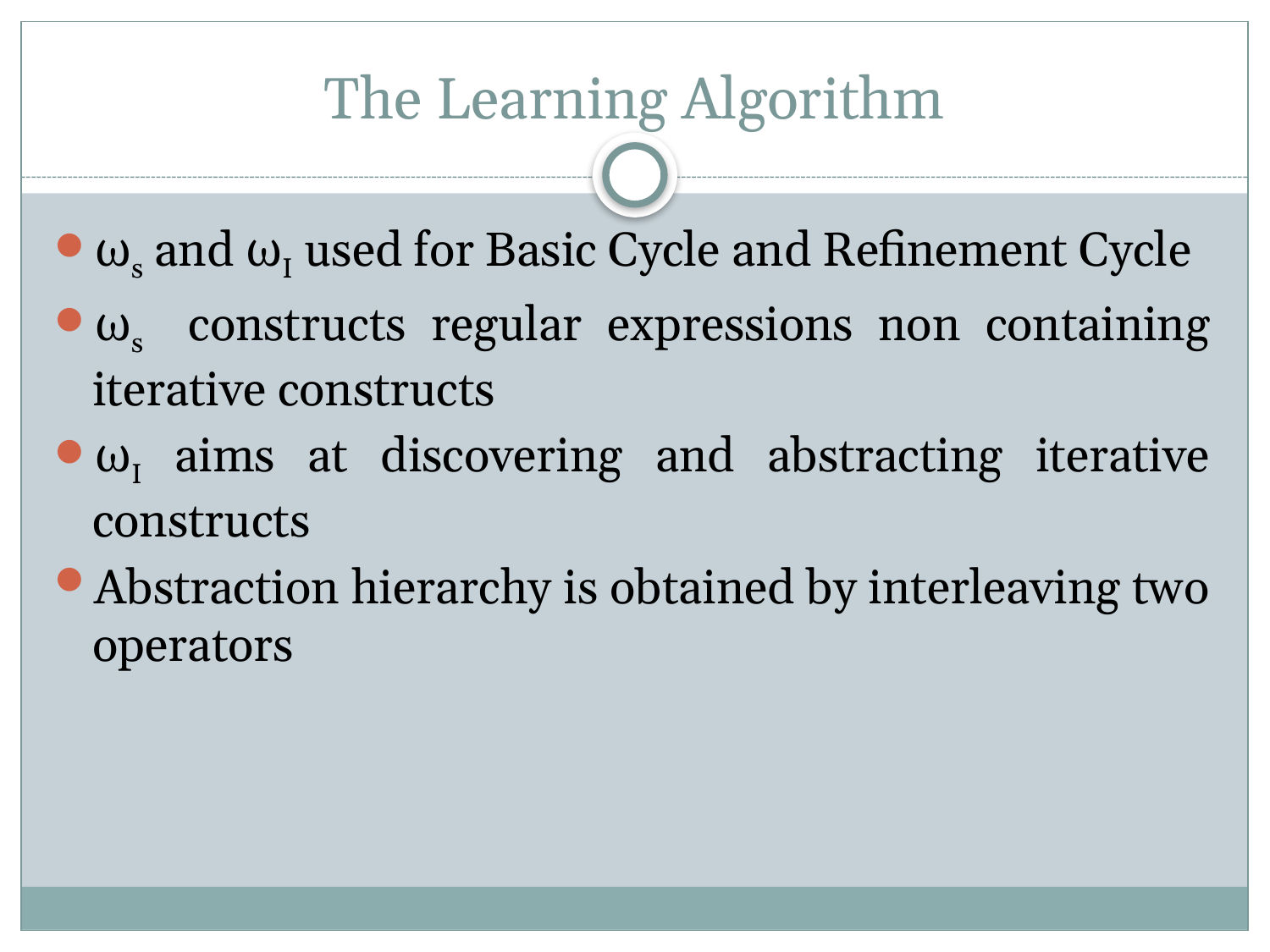

# The Learning Algorithm
ωs and ωI used for Basic Cycle and Refinement Cycle
ωs  constructs regular expressions non containing iterative constructs
ωI aims at discovering and abstracting iterative constructs
Abstraction hierarchy is obtained by interleaving two operators